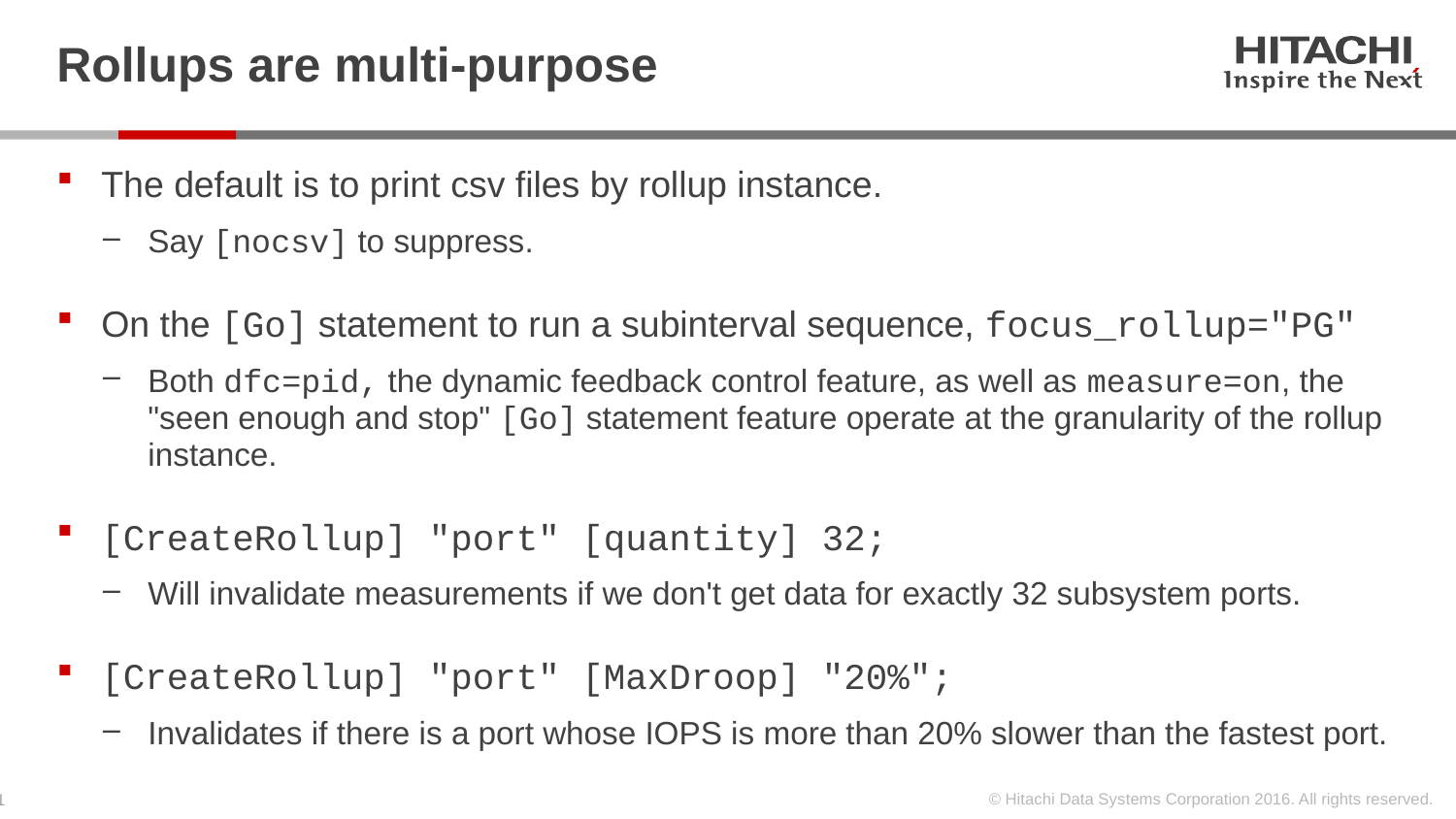

# Rollups are multi-purpose
The default is to print csv files by rollup instance.
Say [nocsv] to suppress.
On the [Go] statement to run a subinterval sequence, focus_rollup="PG"
Both dfc=pid, the dynamic feedback control feature, as well as measure=on, the "seen enough and stop" [Go] statement feature operate at the granularity of the rollup instance.
[CreateRollup] "port" [quantity] 32;
Will invalidate measurements if we don't get data for exactly 32 subsystem ports.
[CreateRollup] "port" [MaxDroop] "20%";
Invalidates if there is a port whose IOPS is more than 20% slower than the fastest port.